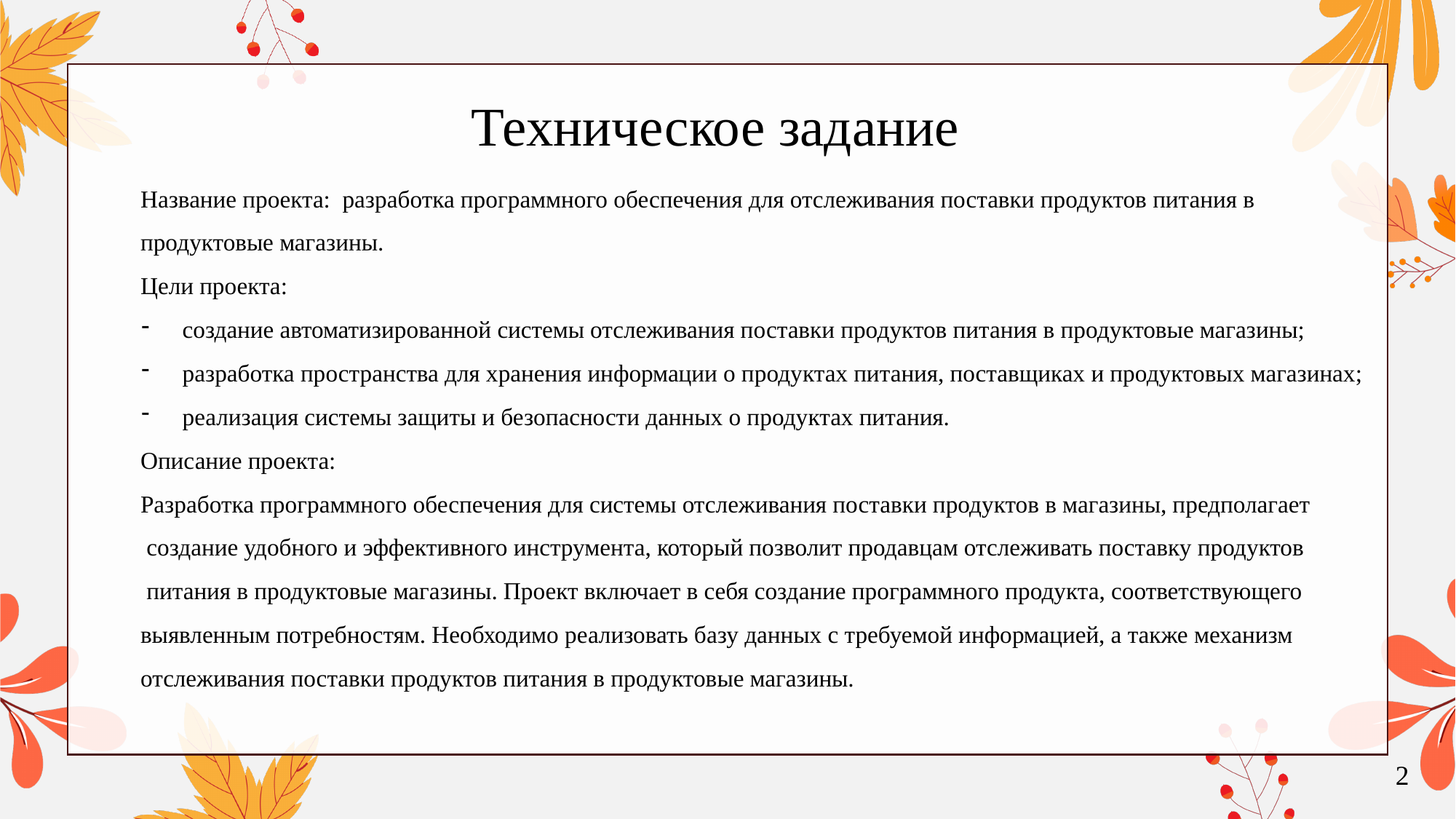

Техническое задание
Название проекта:  разработка программного обеспечения для отслеживания поставки продуктов питания в
продуктовые магазины.
Цели проекта:
создание автоматизированной системы отслеживания поставки продуктов питания в продуктовые магазины;
разработка пространства для хранения информации о продуктах питания, поставщиках и продуктовых магазинах;
реализация системы защиты и безопасности данных о продуктах питания.
Описание проекта:
Разработка программного обеспечения для системы отслеживания поставки продуктов в магазины, предполагает
 создание удобного и эффективного инструмента, который позволит продавцам отслеживать поставку продуктов
 питания в продуктовые магазины. Проект включает в себя создание программного продукта, соответствующего
выявленным потребностям. Необходимо реализовать базу данных с требуемой информацией, а также механизм
отслеживания поставки продуктов питания в продуктовые магазины.

2